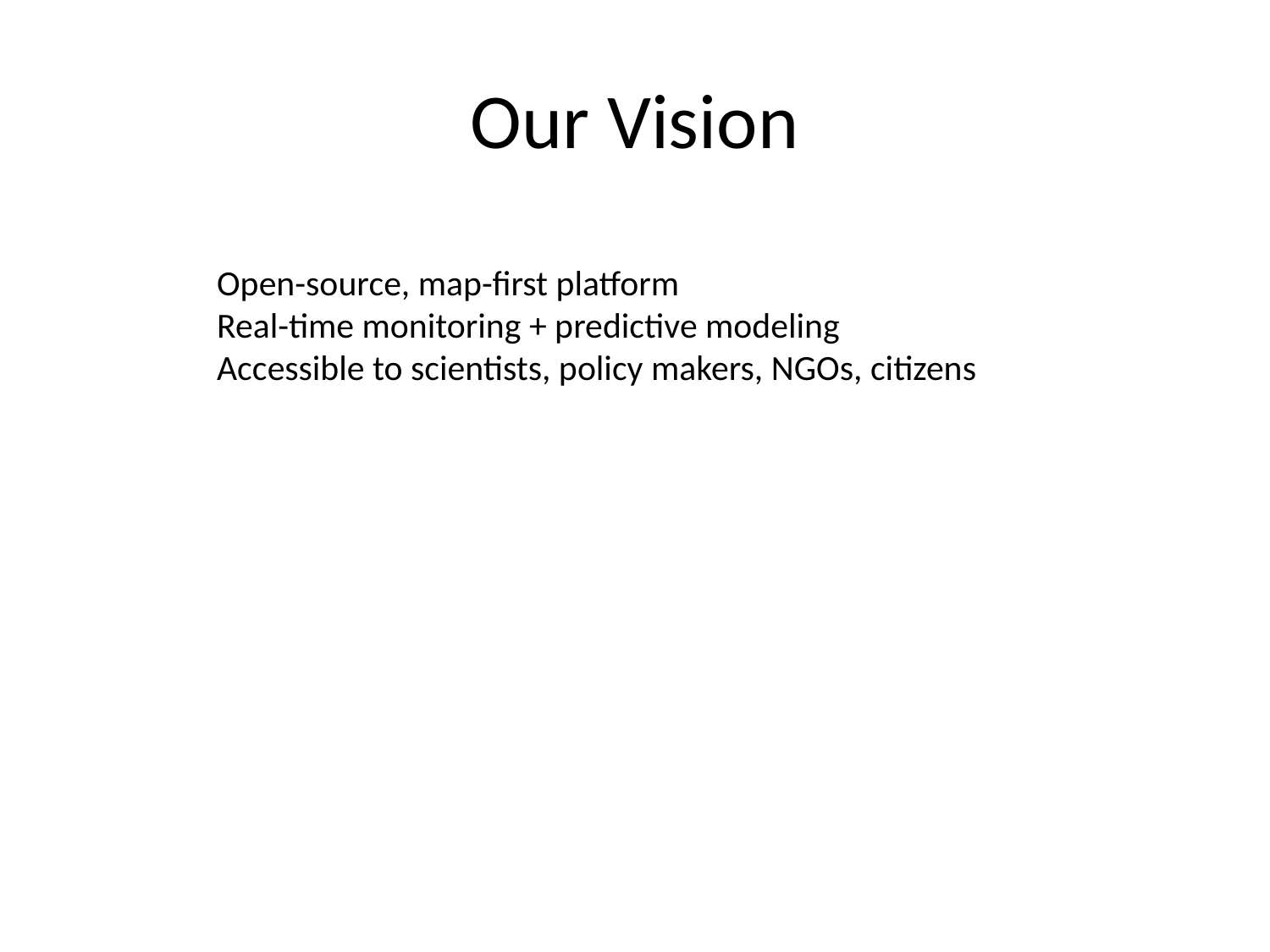

# Our Vision

Open-source, map-first platform
Real-time monitoring + predictive modeling
Accessible to scientists, policy makers, NGOs, citizens